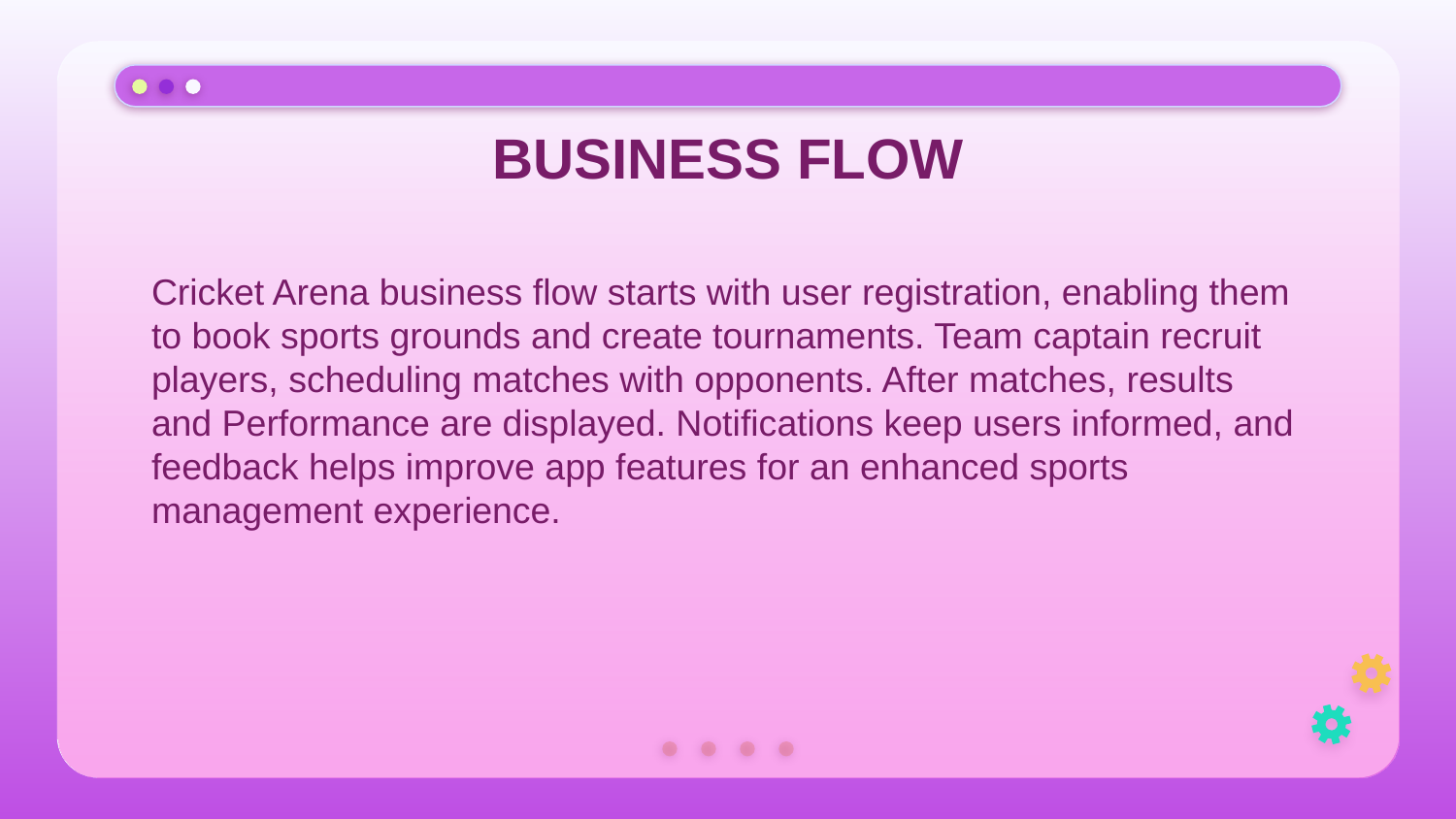

# BUSINESS FLOW
Cricket Arena business flow starts with user registration, enabling them to book sports grounds and create tournaments. Team captain recruit players, scheduling matches with opponents. After matches, results and Performance are displayed. Notifications keep users informed, and feedback helps improve app features for an enhanced sports management experience.